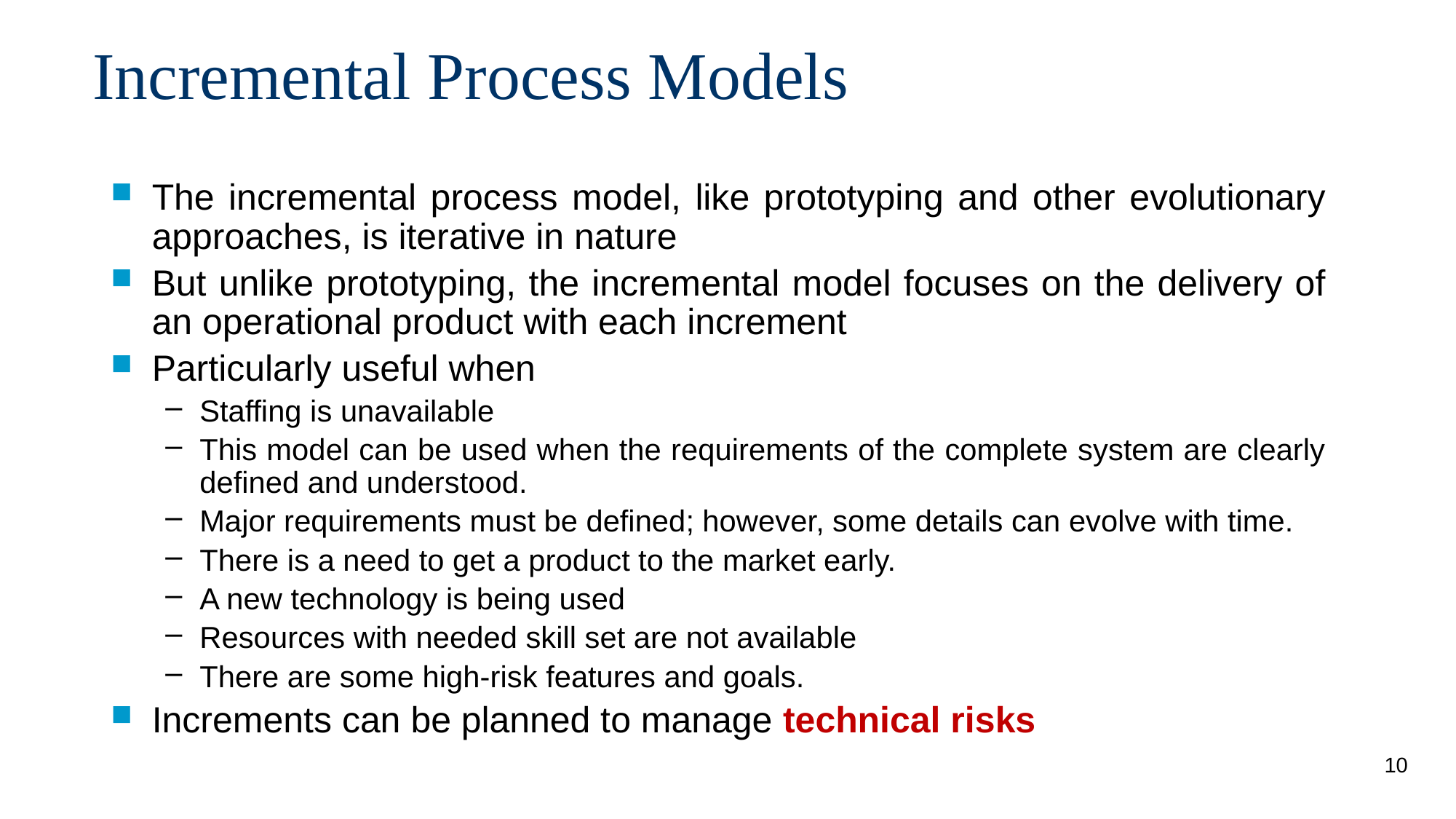

# Incremental Process Models
The incremental process model, like prototyping and other evolutionary approaches, is iterative in nature
But unlike prototyping, the incremental model focuses on the delivery of an operational product with each increment
Particularly useful when
Staffing is unavailable
This model can be used when the requirements of the complete system are clearly defined and understood.
Major requirements must be defined; however, some details can evolve with time.
There is a need to get a product to the market early.
A new technology is being used
Resources with needed skill set are not available
There are some high-risk features and goals.
Increments can be planned to manage technical risks
10